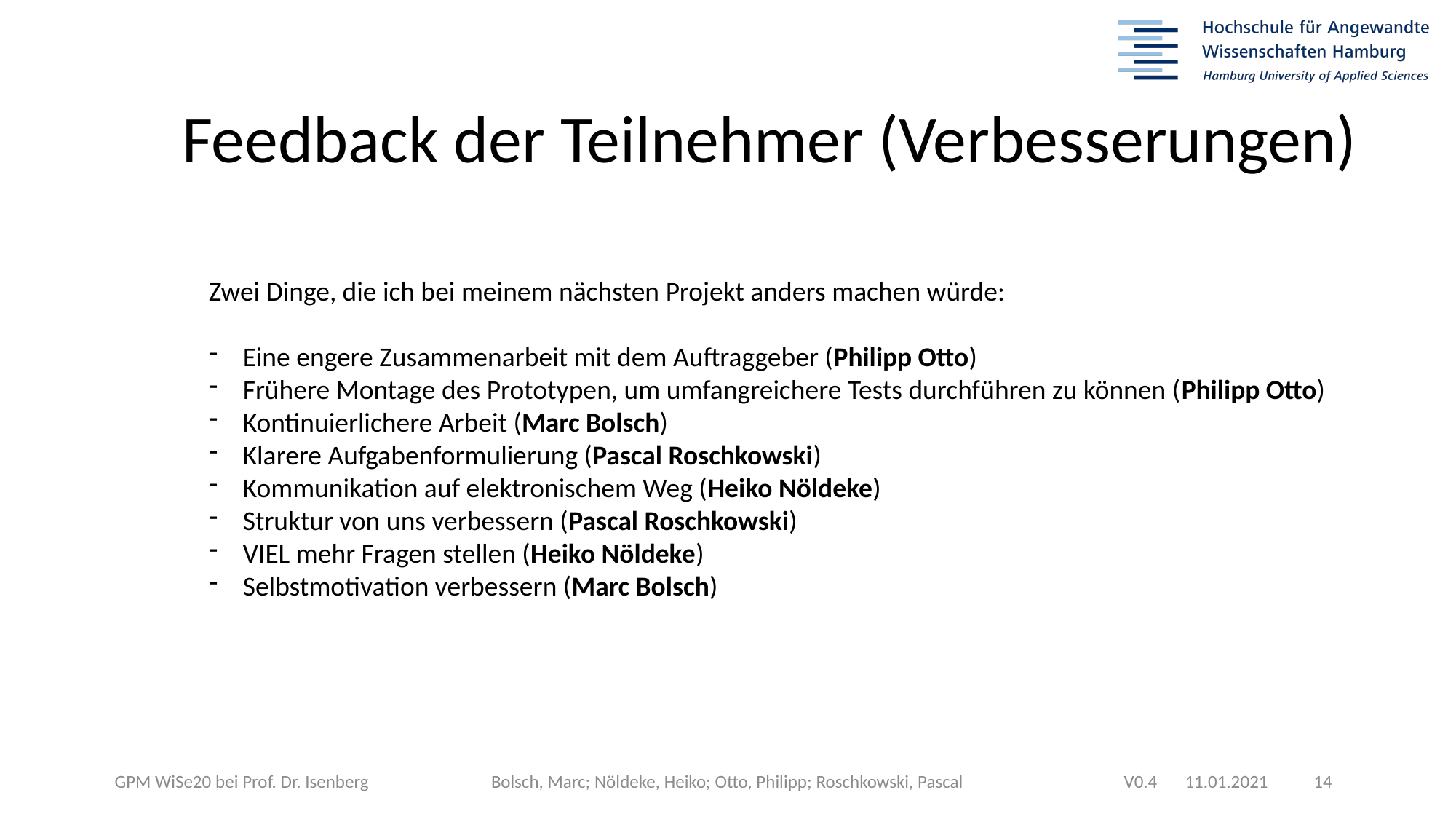

Feedback der Teilnehmer (Verbesserungen)

Zwei Dinge, die ich bei meinem nächsten Projekt anders machen würde:

Eine engere Zusammenarbeit mit dem Auftraggeber (Philipp Otto)
Frühere Montage des Prototypen, um umfangreichere Tests durchführen zu können (Philipp Otto)
Kontinuierlichere Arbeit (Marc Bolsch)
Klarere Aufgabenformulierung (Pascal Roschkowski)
Kommunikation auf elektronischem Weg (Heiko Nöldeke)
Struktur von uns verbessern (Pascal Roschkowski)
VIEL mehr Fragen stellen (Heiko Nöldeke)
Selbstmotivation verbessern (Marc Bolsch)

11.01.2021
	 14